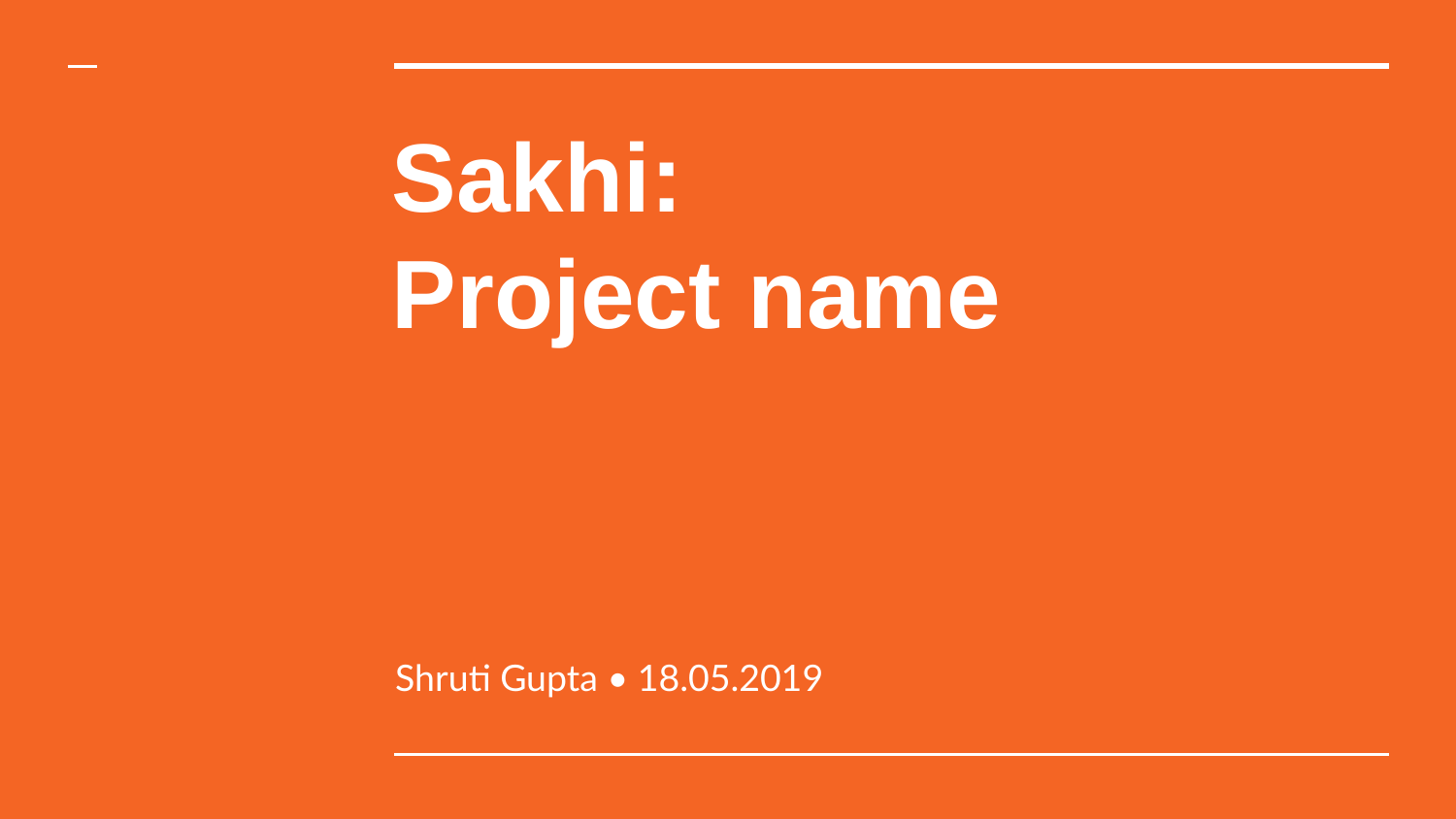

# Sakhi: Project name
Shruti Gupta • 18.05.2019